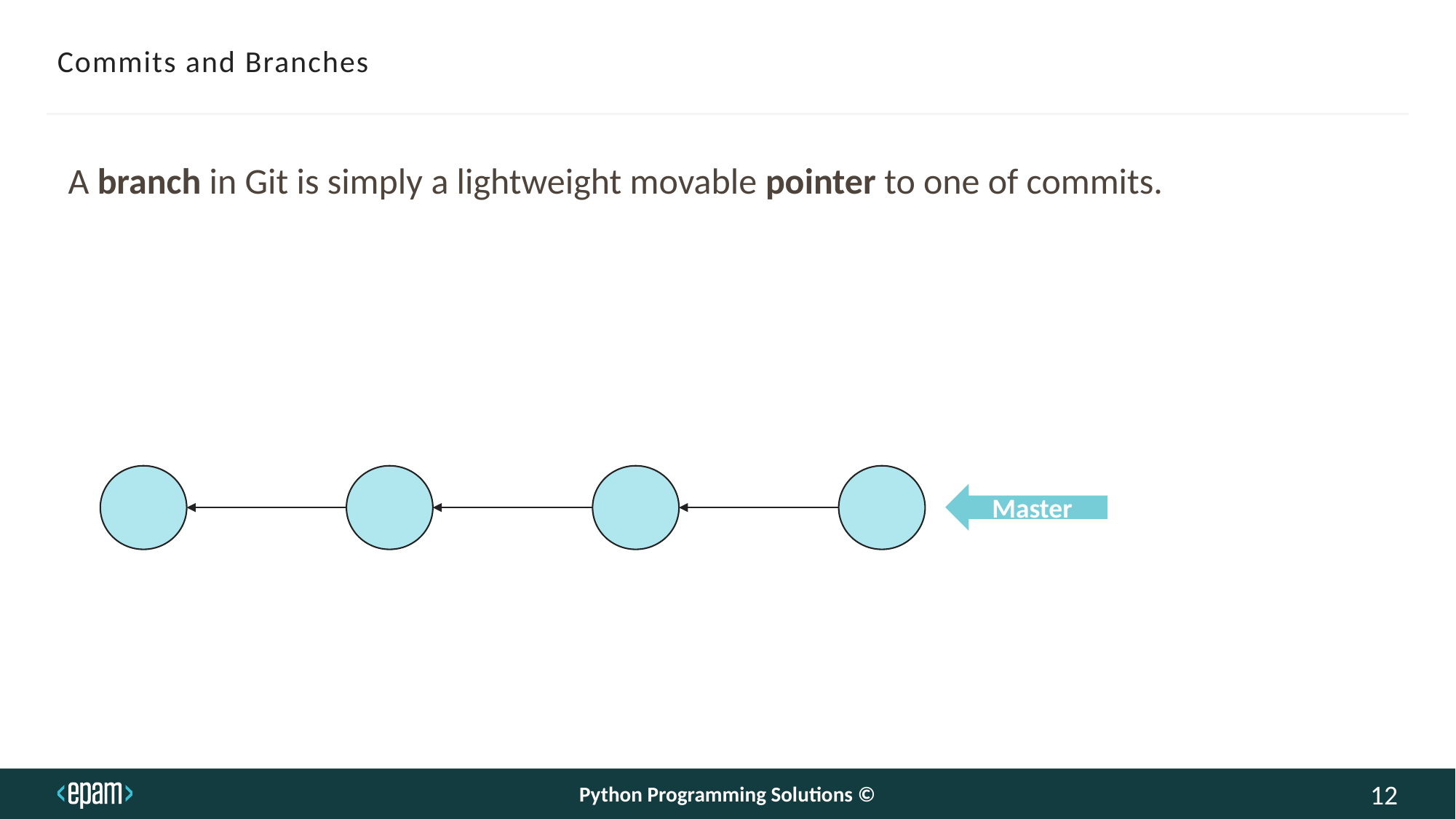

# Commits and Branches
A branch in Git is simply a lightweight movable pointer to one of commits.

Master

Python Programming Solutions ©
12